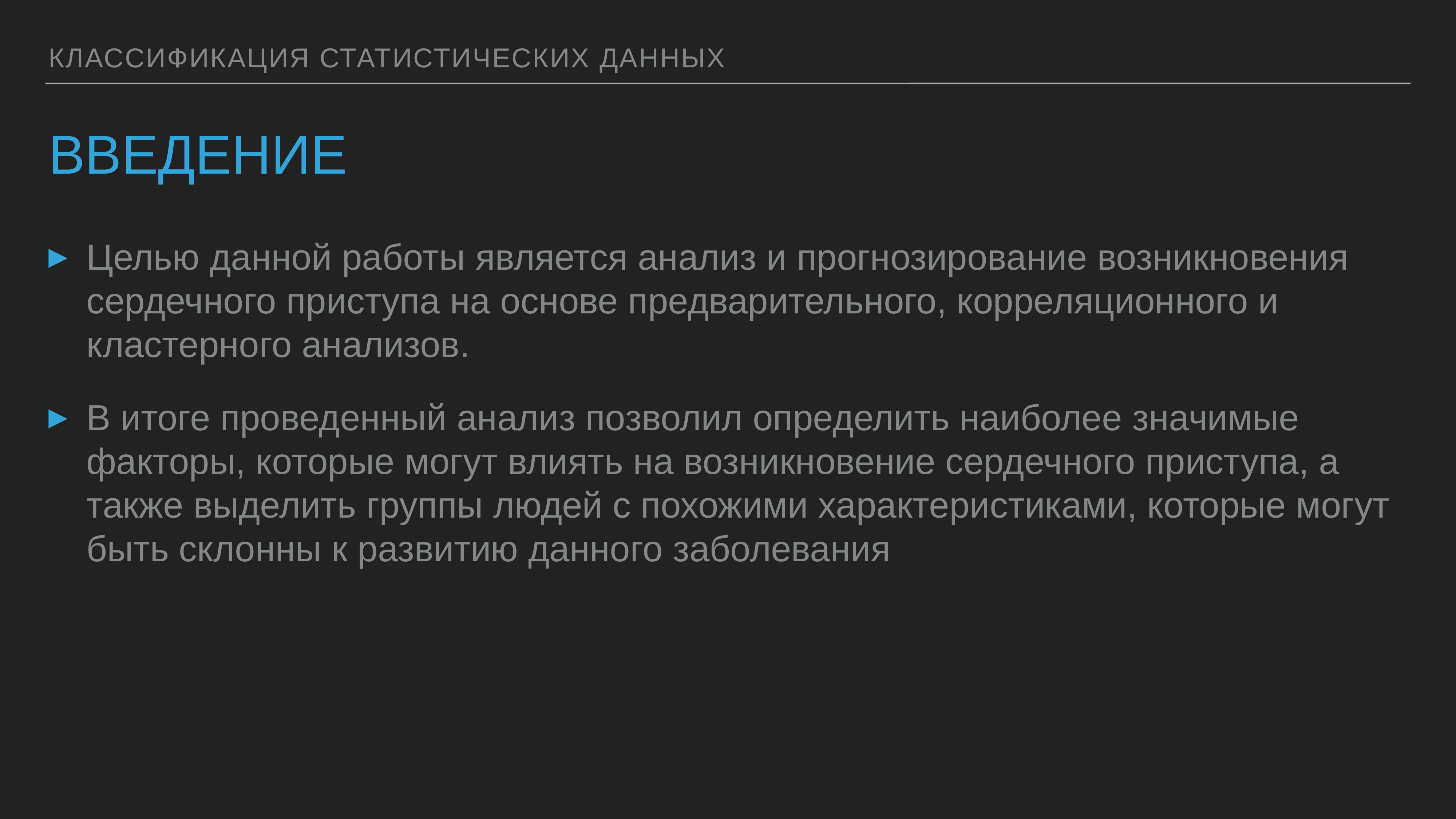

Классификация статистических данных
# Введение
Целью данной работы является анализ и прогнозирование возникновения сердечного приступа на основе предварительного, корреляционного и кластерного анализов.
В итоге проведенный анализ позволил определить наиболее значимые факторы, которые могут влиять на возникновение сердечного приступа, а также выделить группы людей с похожими характеристиками, которые могут быть склонны к развитию данного заболевания